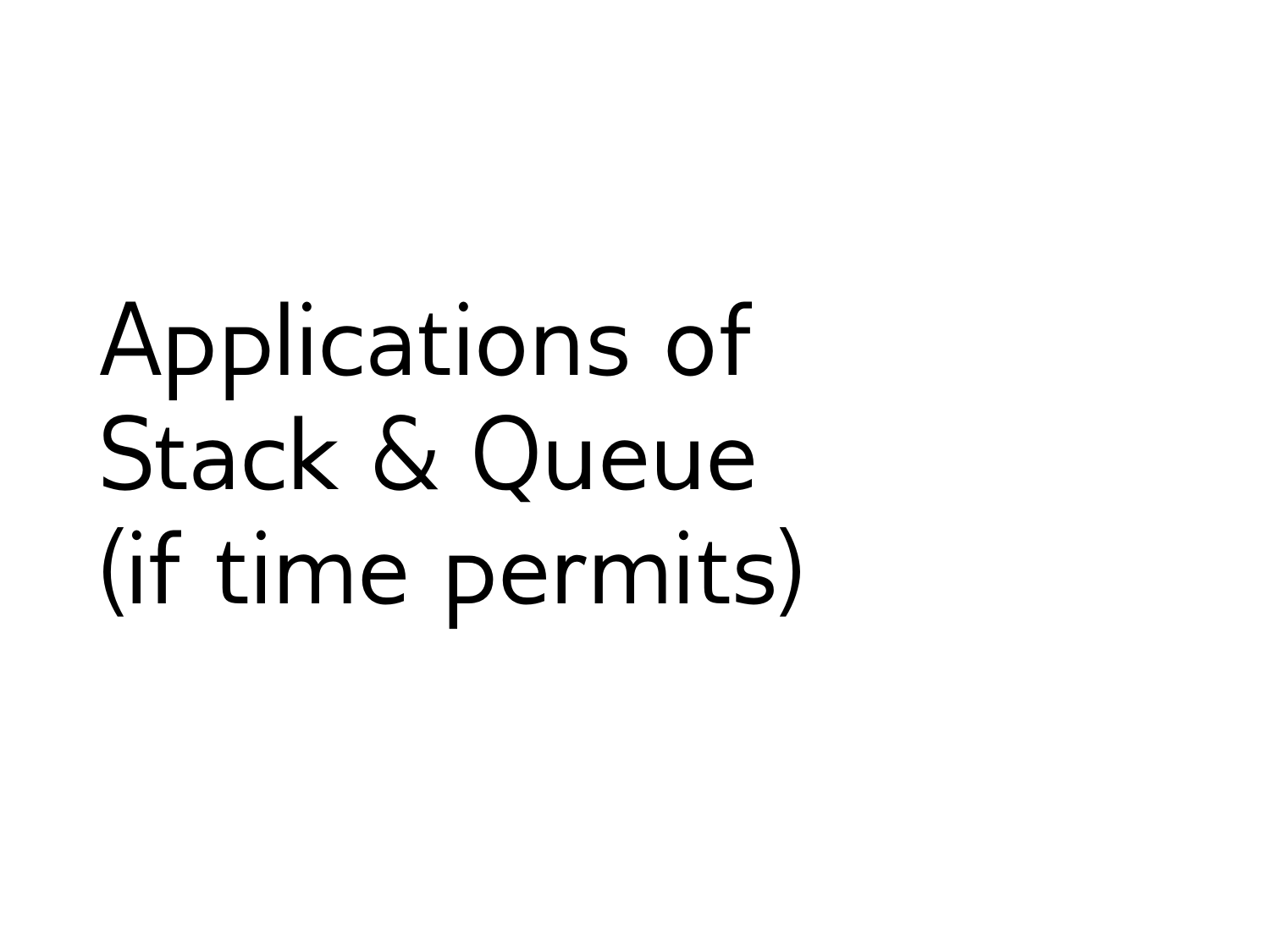

# Applications of Stack & Queue (if time permits)